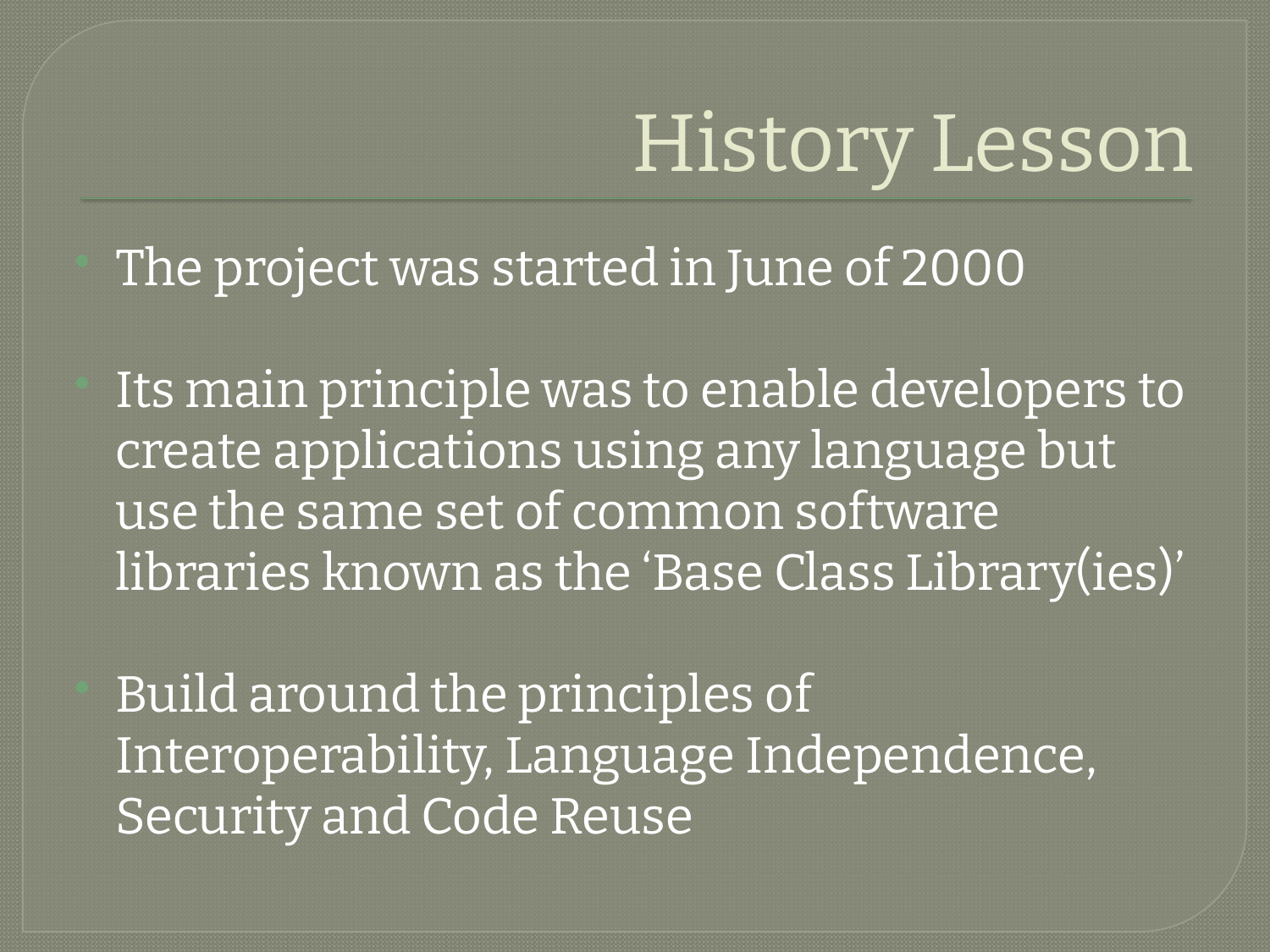

# History Lesson
The project was started in June of 2000
Its main principle was to enable developers to create applications using any language but use the same set of common software libraries known as the ‘Base Class Library(ies)’
Build around the principles of Interoperability, Language Independence, Security and Code Reuse